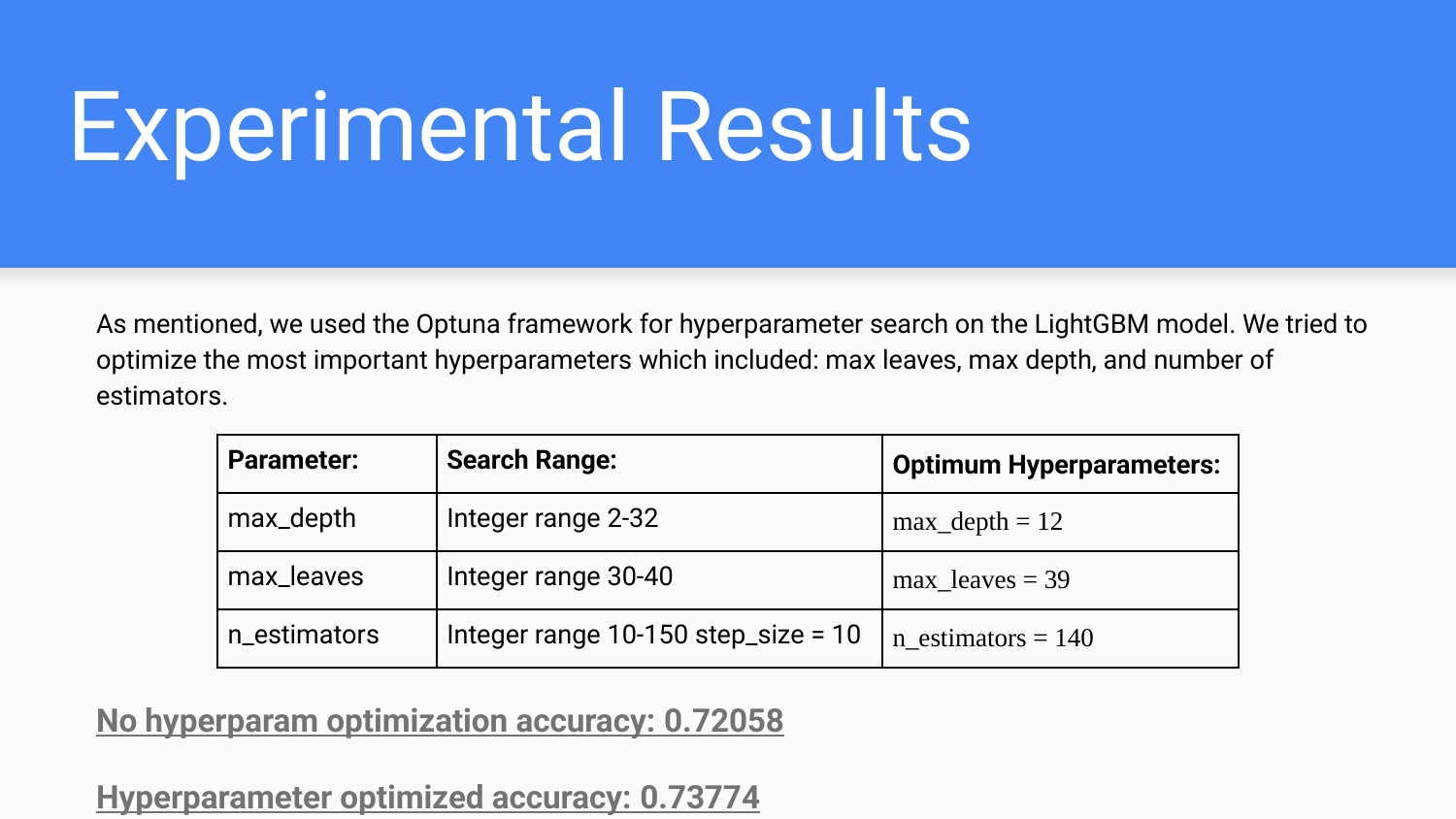

# Experimental Results

As mentioned, we used the Optuna framework for hyperparameter search on the LightGBM model. We tried to optimize the most important hyperparameters which included: max leaves, max depth, and number of estimators.

No hyperparam optimization accuracy: 0.72058
Hyperparameter optimized accuracy: 0.73774
| Parameter: | Search Range: | Optimum Hyperparameters: |
| --- | --- | --- |
| max\_depth | Integer range 2-32 | max\_depth = 12 |
| max\_leaves | Integer range 30-40 | max\_leaves = 39 |
| n\_estimators | Integer range 10-150 step\_size = 10 | n\_estimators = 140 |